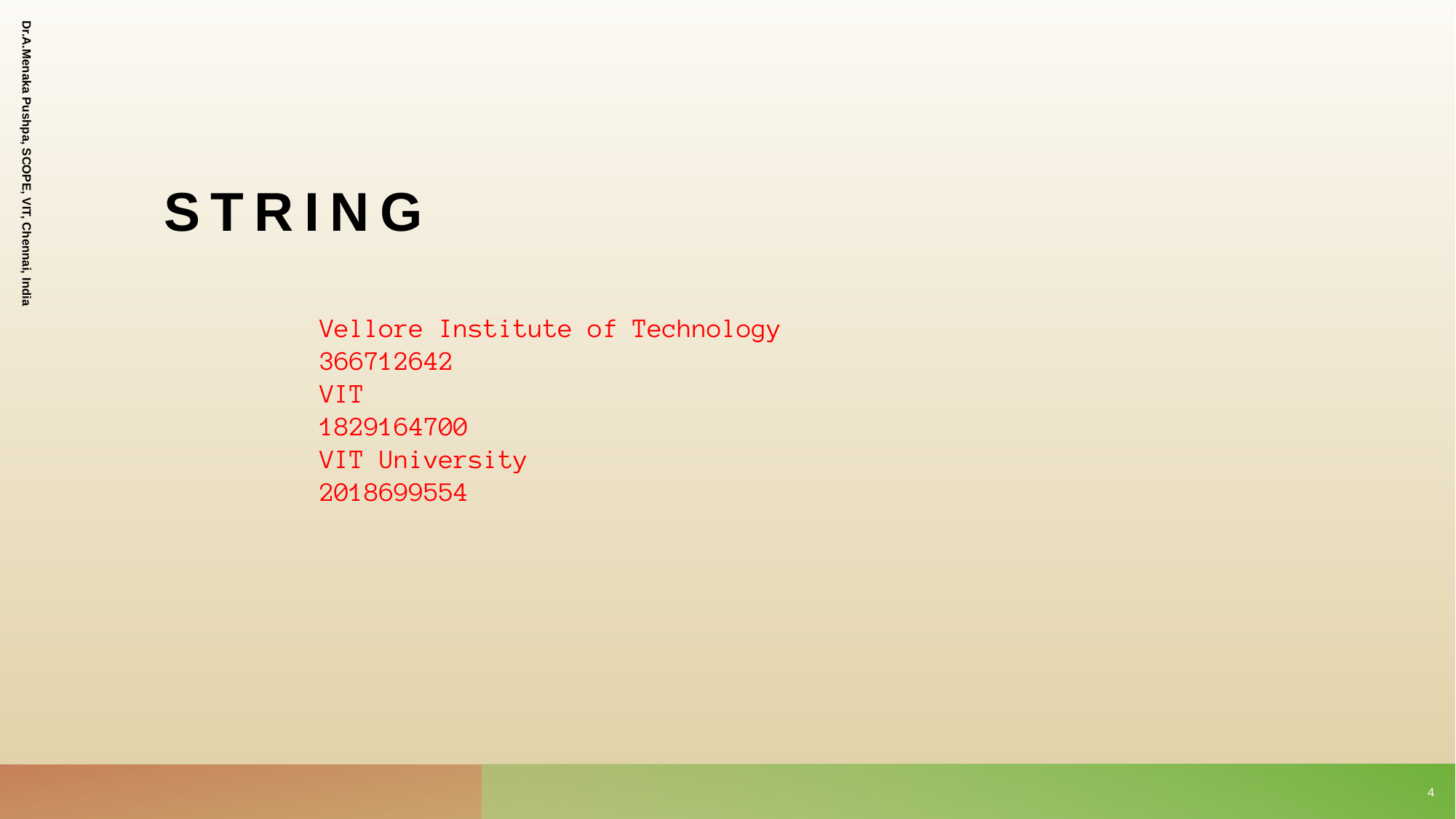

# string
Dr.A.Menaka Pushpa, SCOPE, VIT, Chennai, India

Vellore Institute of Technology
366712642
VIT
1829164700
VIT University
2018699554
4